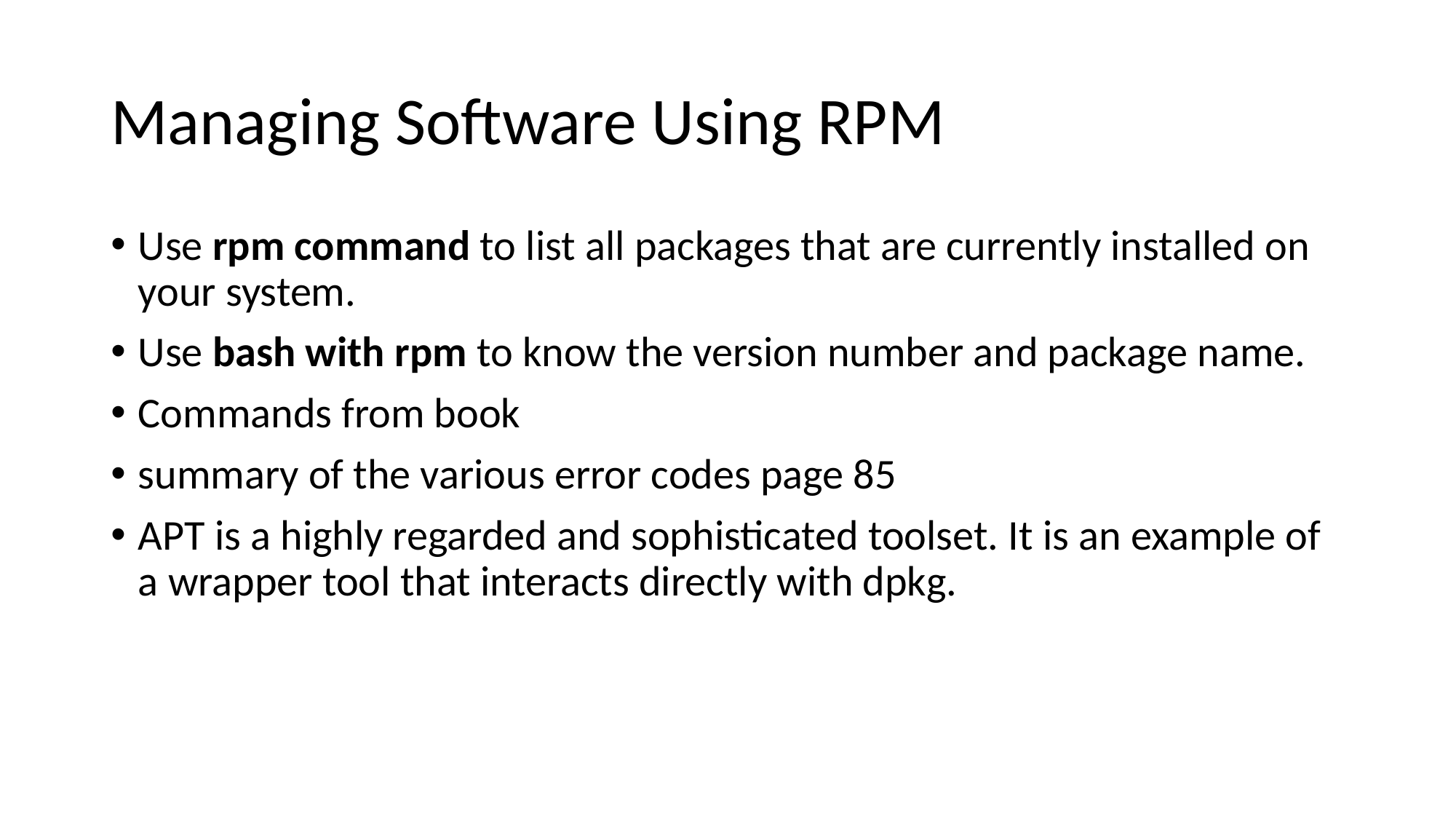

# Managing Software Using RPM
Use rpm command to list all packages that are currently installed on your system.
Use bash with rpm to know the version number and package name.
Commands from book
summary of the various error codes page 85
APT is a highly regarded and sophisticated toolset. It is an example of a wrapper tool that interacts directly with dpkg.